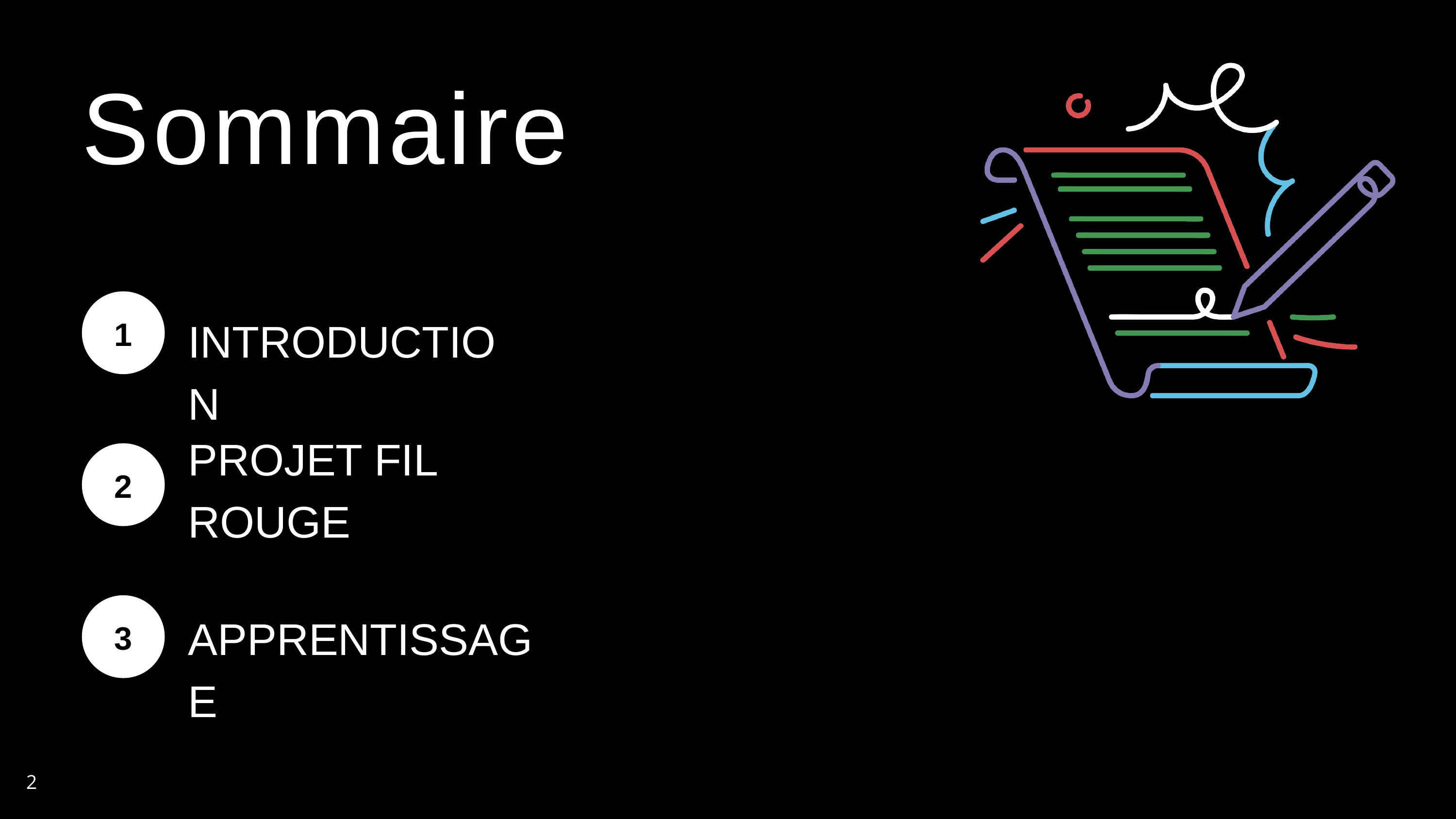

Sommaire

1
INTRODUCTION
PROJET FIL ROUGE

2

3
APPRENTISSAGE

2